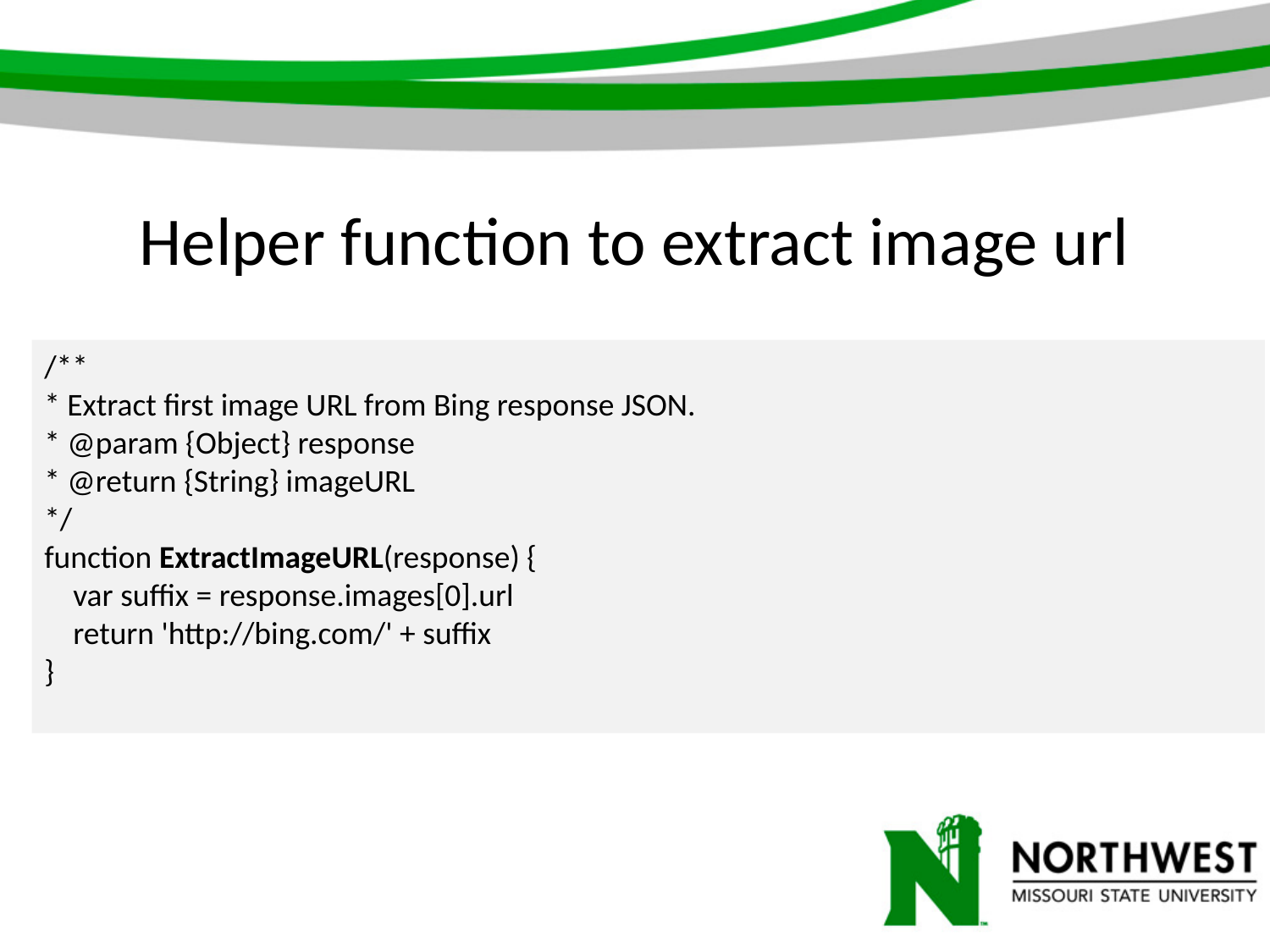

# Helper function to extract image url
/**
* Extract first image URL from Bing response JSON.
* @param {Object} response
* @return {String} imageURL
*/
function ExtractImageURL(response) {
    var suffix = response.images[0].url
    return 'http://bing.com/' + suffix
}